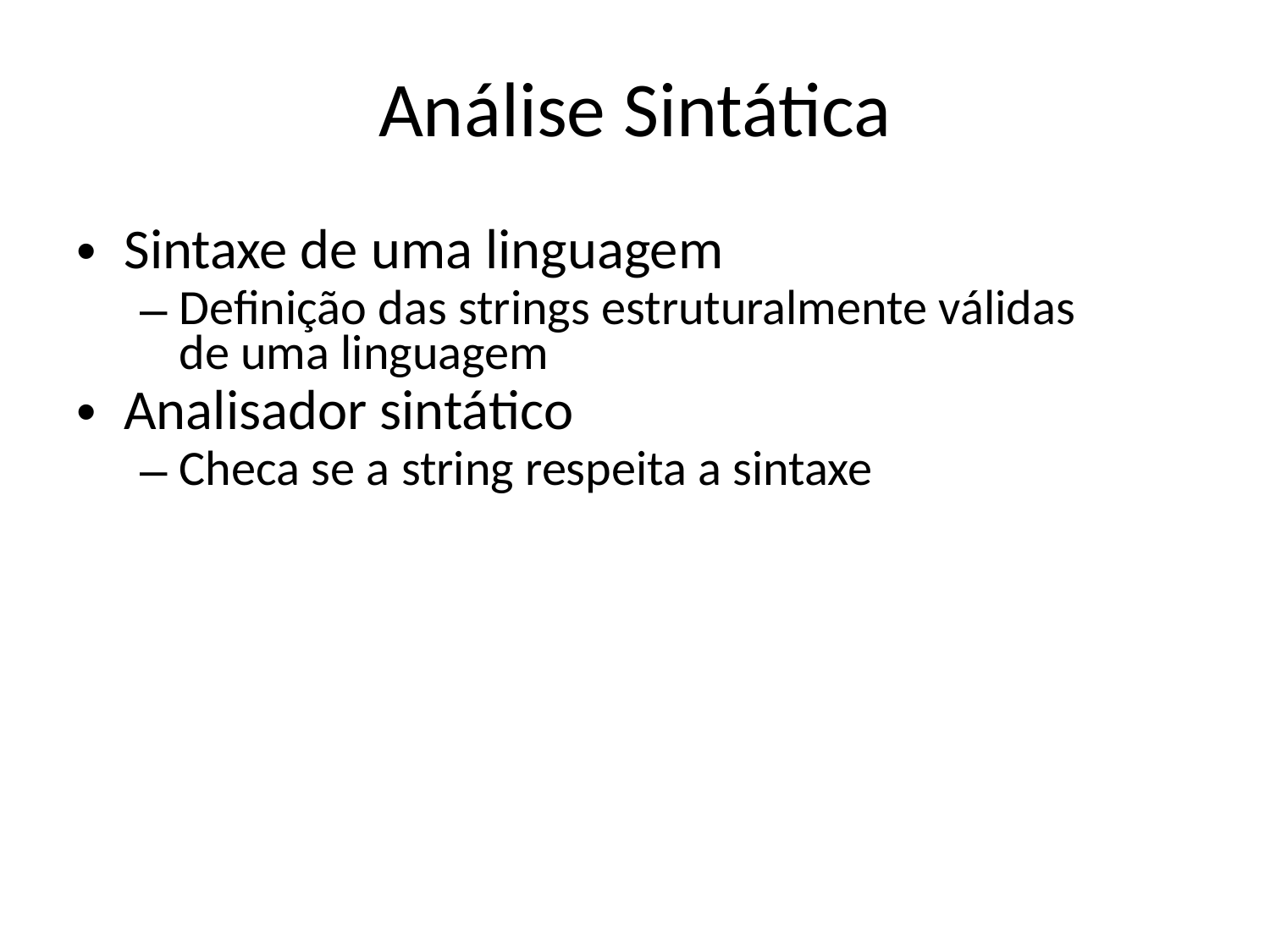

# Análise Sintática
Sintaxe de uma linguagem
Definição das strings estruturalmente válidas             de uma linguagem
Analisador sintático
Checa se a string respeita a sintaxe